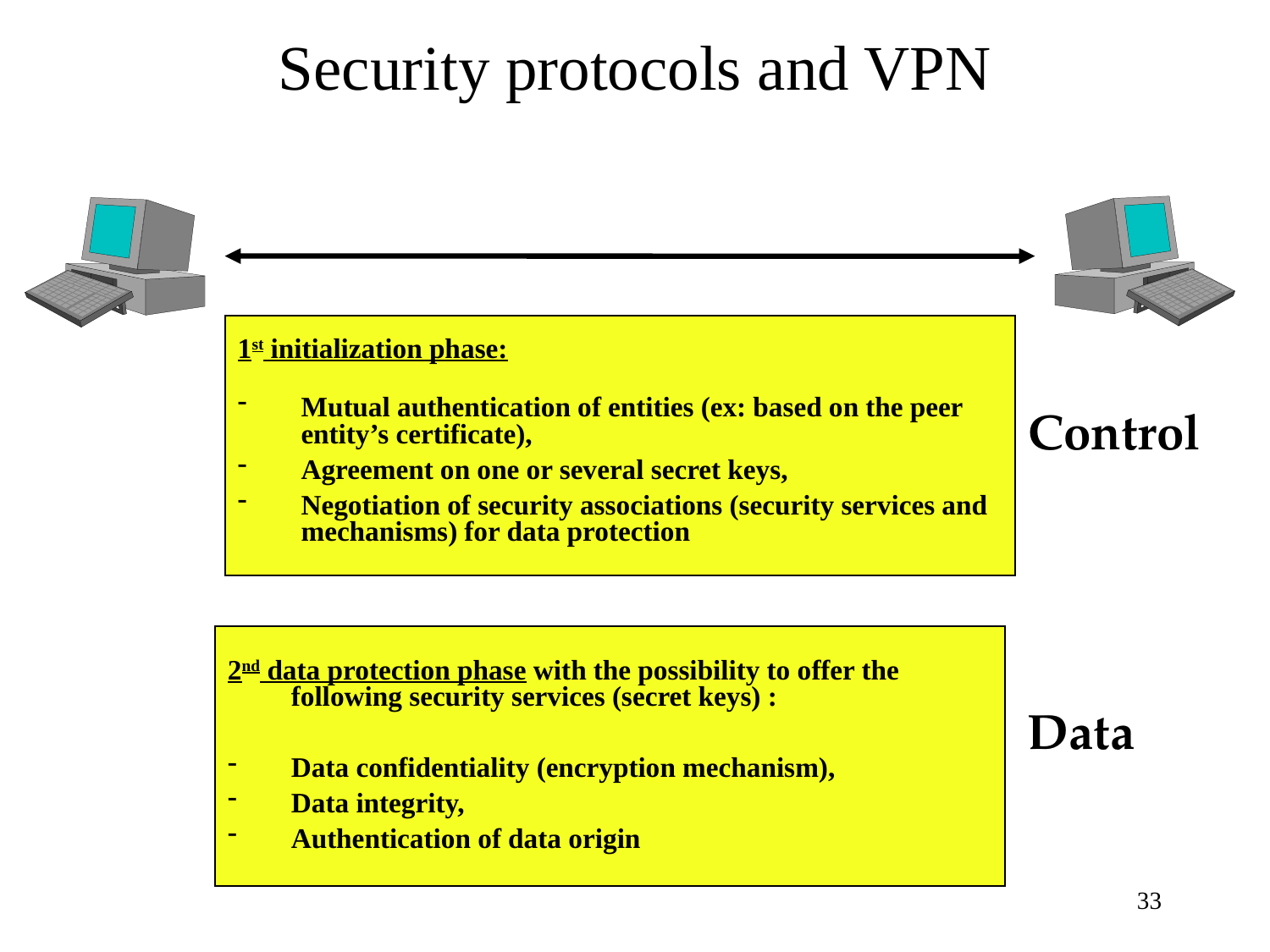

# Security protocols and VPN

1st initialization phase:

Mutual authentication of entities (ex: based on the peer entity’s certificate),
Agreement on one or several secret keys,
Negotiation of security associations (security services and mechanisms) for data protection
Control
2nd data protection phase with the possibility to offer the following security services (secret keys) :

Data confidentiality (encryption mechanism),
Data integrity,
Authentication of data origin
Data
33